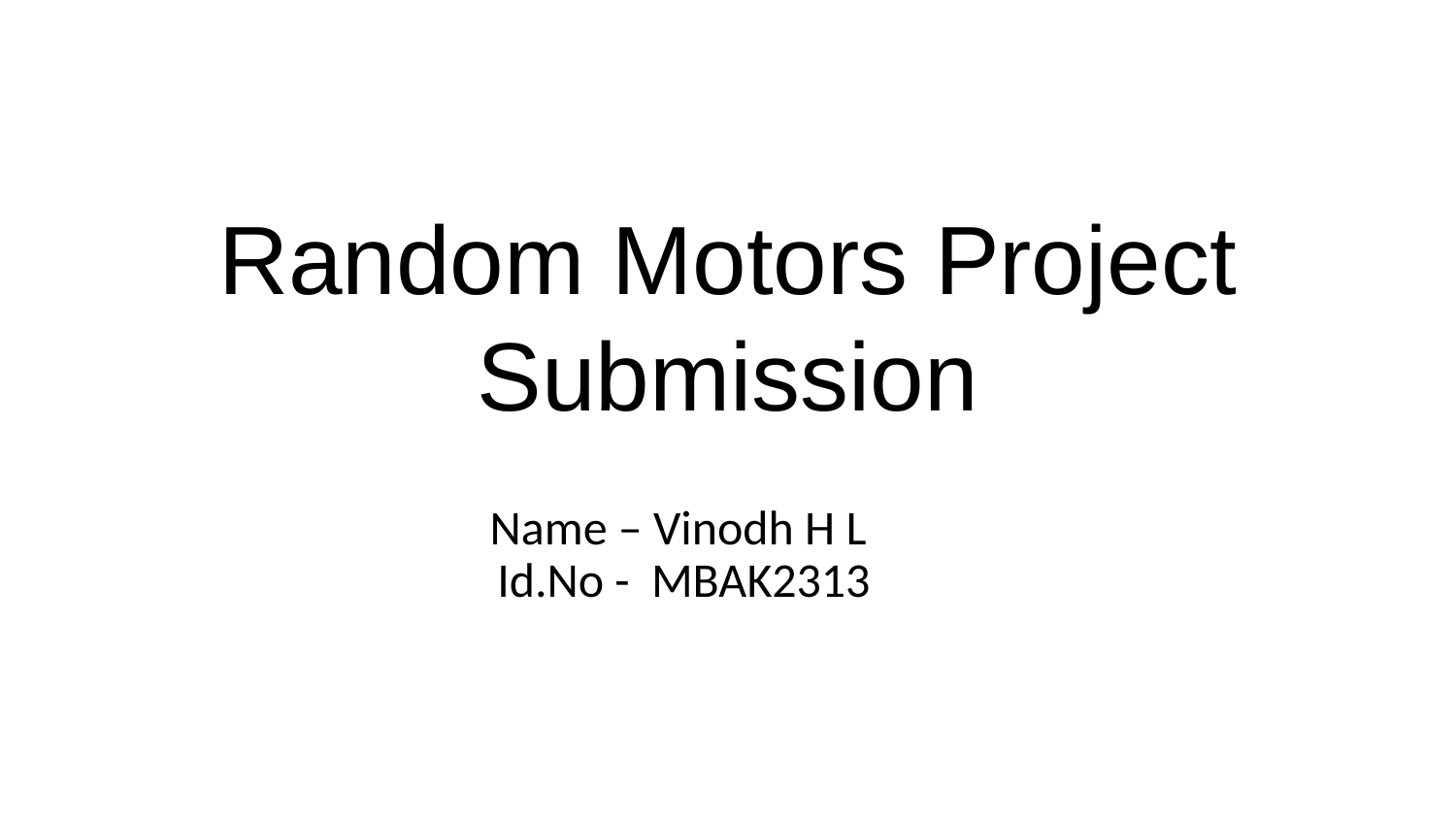

# Random Motors Project Submission
Name – Vinodh H L
 Id.No -  MBAK2313